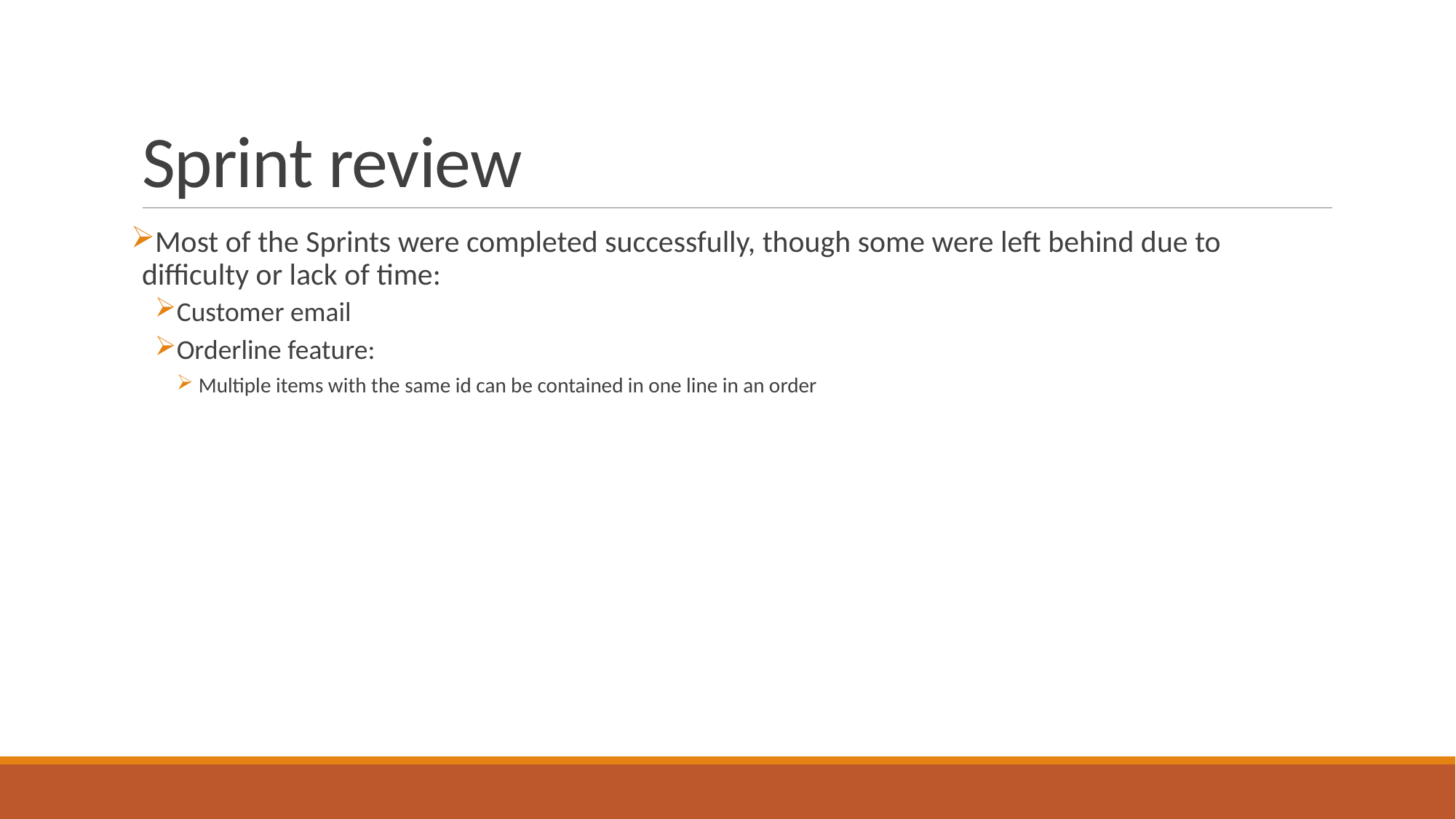

# Sprint review
Most of the Sprints were completed successfully, though some were left behind due to difficulty or lack of time:
Customer email
Orderline feature:
Multiple items with the same id can be contained in one line in an order